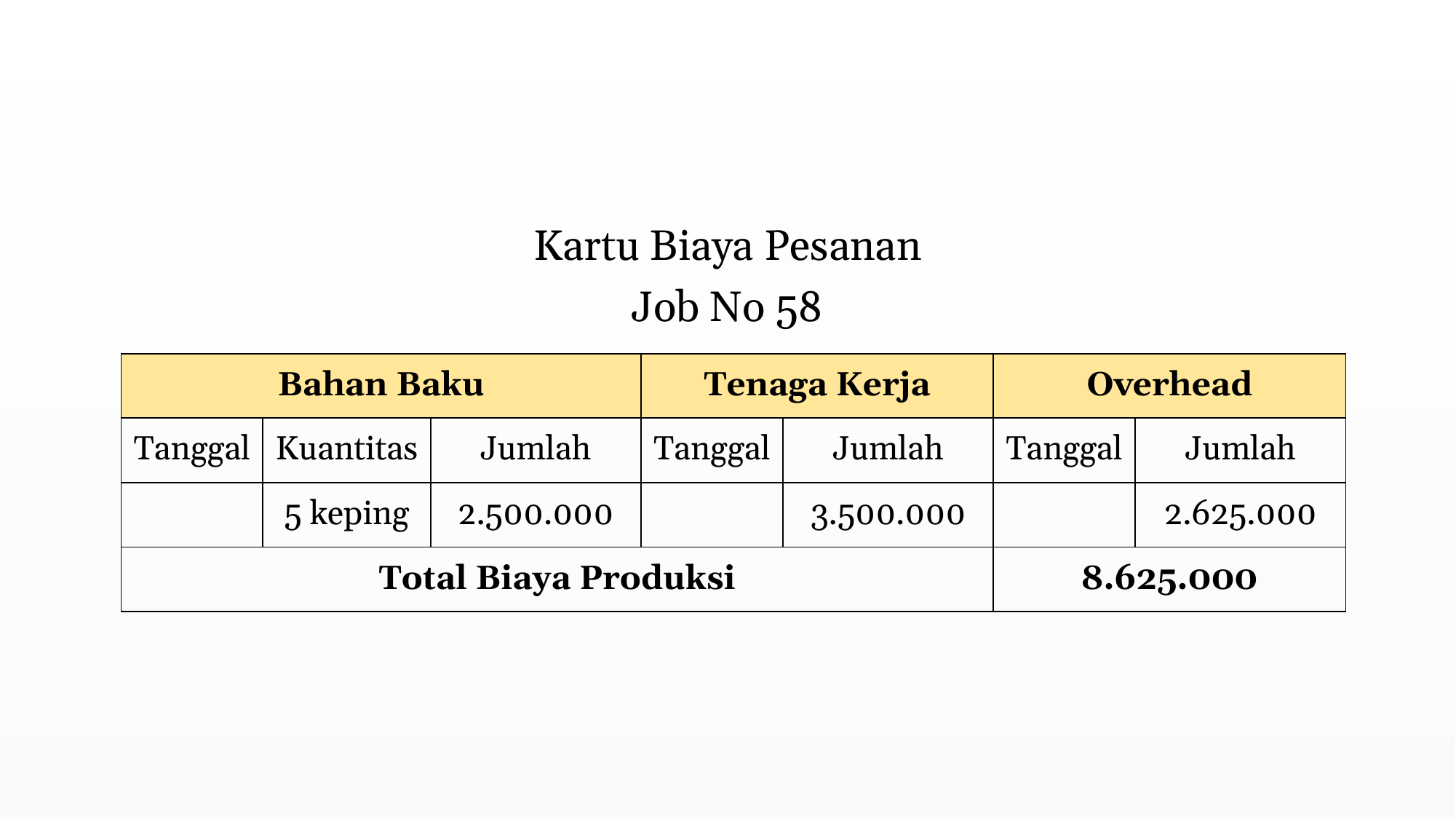

#
Kartu Biaya Pesanan
Job No 58

| Bahan Baku |  |  | Tenaga Kerja |  | Overhead |  |
| --- | --- | --- | --- | --- | --- | --- |
| Tanggal | Kuantitas | Jumlah | Tanggal | Jumlah | Tanggal | Jumlah |
|  | 5 keping | 2.500.000 |  | 3.500.000 |  | 2.625.000 |
| Total Biaya Produksi |  |  |  |  | 8.625.000 |  |